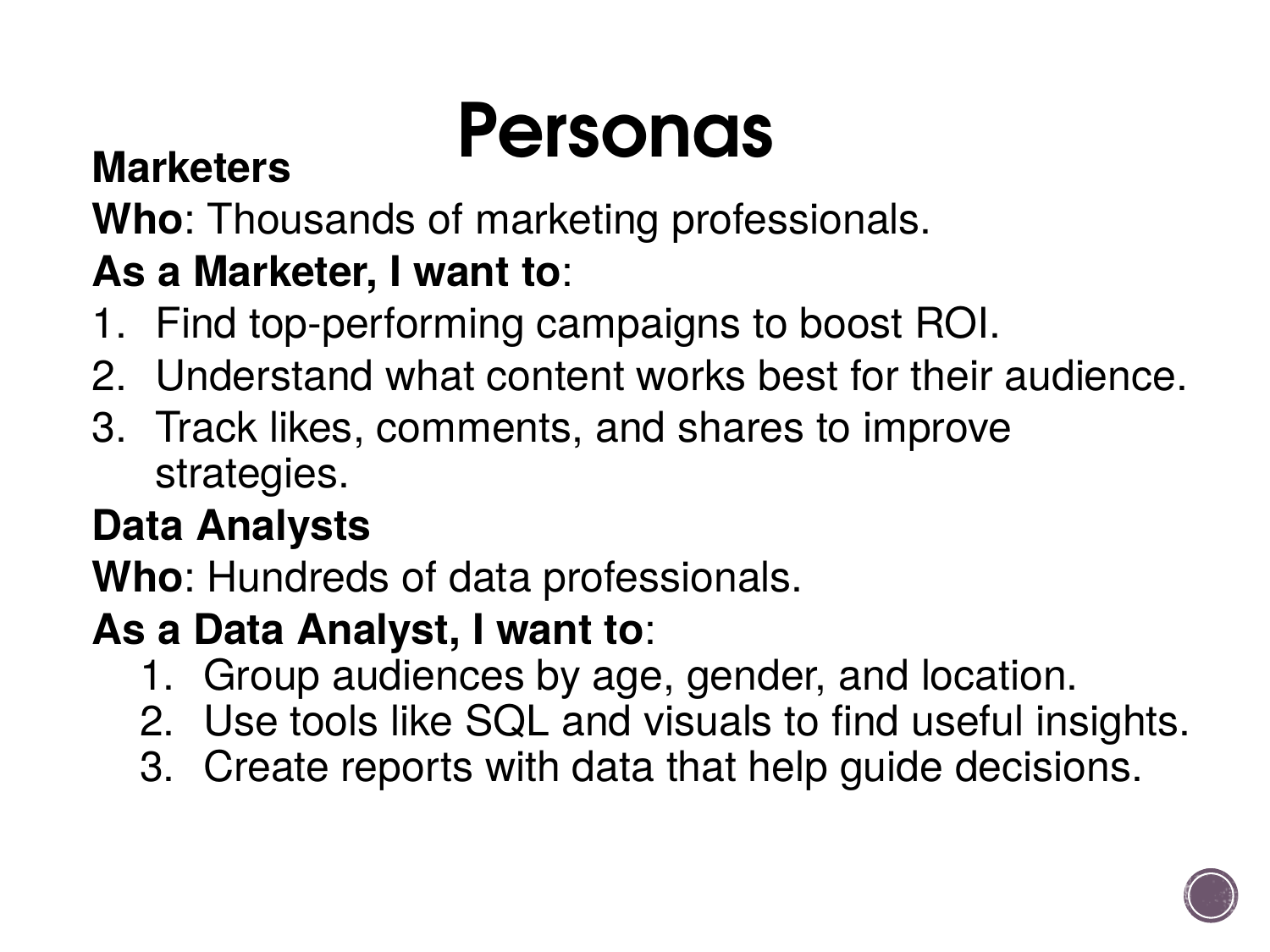

# Personas
Marketers
Who: Thousands of marketing professionals.
As a Marketer, I want to:
Find top-performing campaigns to boost ROI.
Understand what content works best for their audience.
Track likes, comments, and shares to improve strategies.
Data Analysts
Who: Hundreds of data professionals.
As a Data Analyst, I want to:
Group audiences by age, gender, and location.
Use tools like SQL and visuals to find useful insights.
Create reports with data that help guide decisions.